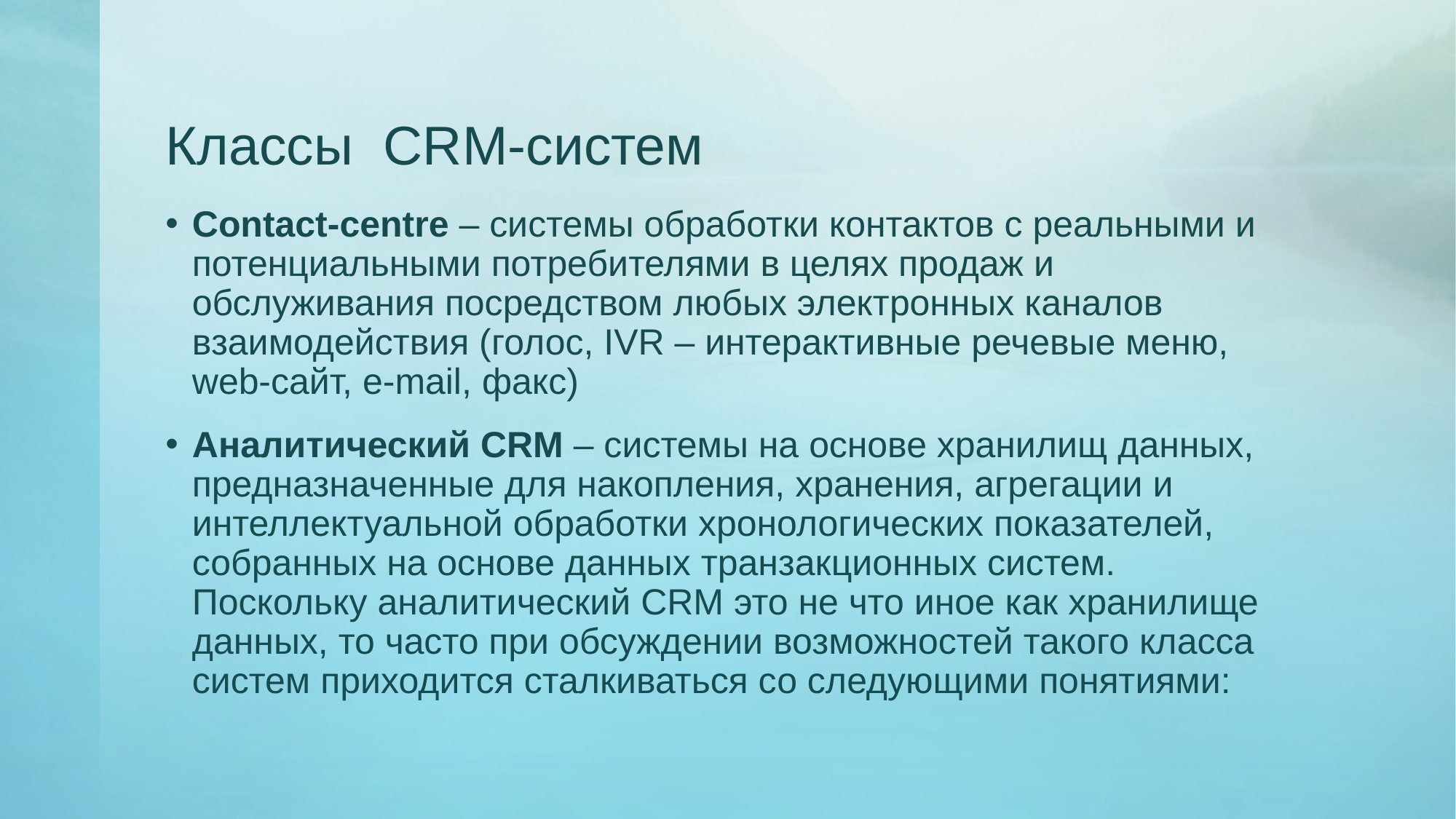

# Классы  CRM-систем
Contact-centre – системы обработки контактов с реальными и потенциальными потребителями в целях продаж и обслуживания посредством любых электронных каналов взаимодействия (голос, IVR – интерактивные речевые меню, web-сайт, e-mail, факс)
Аналитический CRM – системы на основе хранилищ данных, предназначенные для накопления, хранения, агрегации и интеллектуальной обработки хронологических показателей, собранных на основе данных транзакционных систем. Поскольку аналитический CRM это не что иное как хранилище данных, то часто при обсуждении возможностей такого класса систем приходится сталкиваться со следующими понятиями: